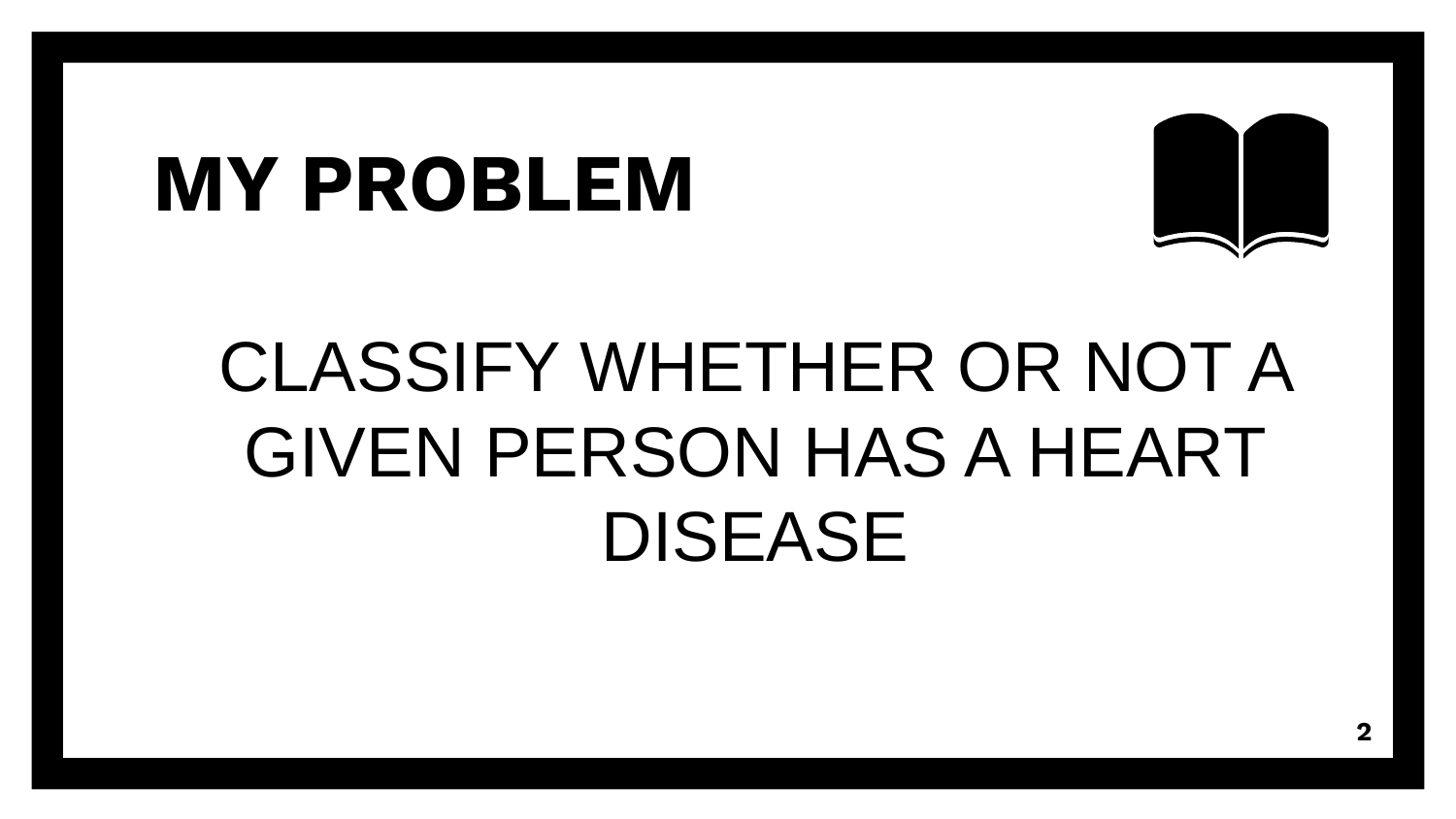

# MY PROBLEM
CLASSIFY WHETHER OR NOT A GIVEN PERSON HAS A HEART DISEASE
2